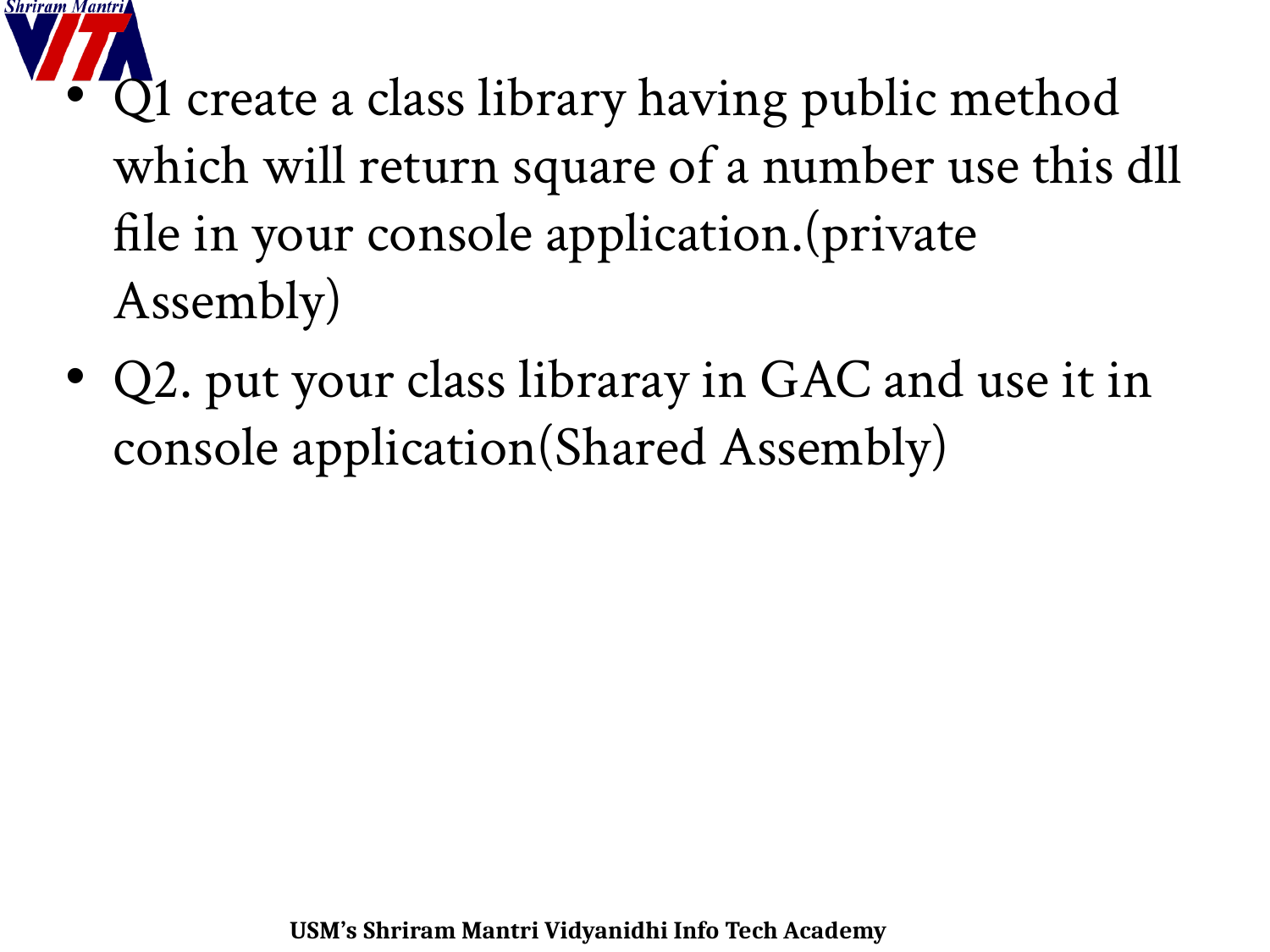

Q1 create a class library having public method which will return square of a number use this dll file in your console application.(private Assembly)
Q2. put your class libraray in GAC and use it in console application(Shared Assembly)